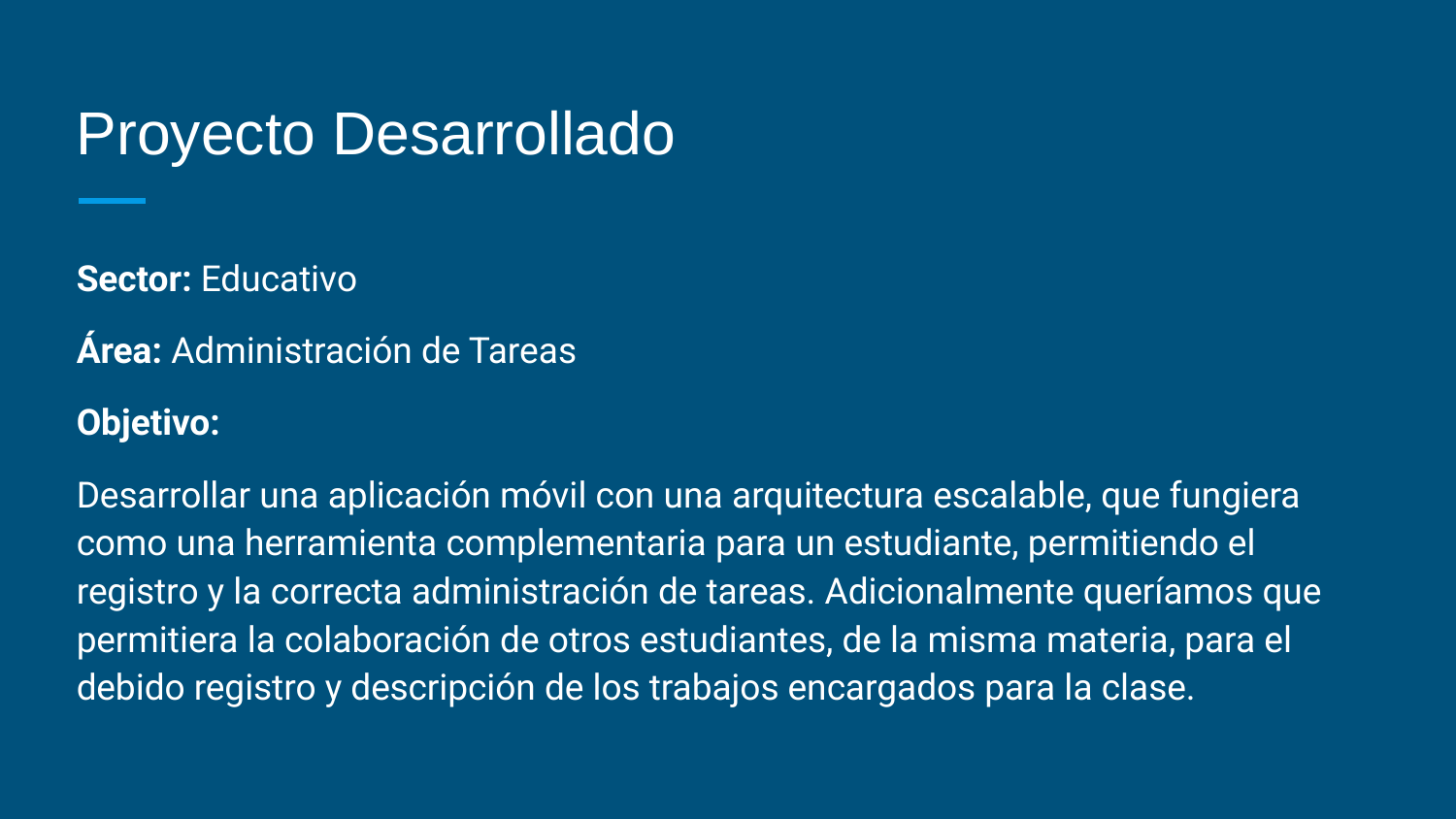

# Proyecto Desarrollado
Sector: Educativo
Área: Administración de Tareas
Objetivo:
Desarrollar una aplicación móvil con una arquitectura escalable, que fungiera como una herramienta complementaria para un estudiante, permitiendo el registro y la correcta administración de tareas. Adicionalmente queríamos que permitiera la colaboración de otros estudiantes, de la misma materia, para el debido registro y descripción de los trabajos encargados para la clase.